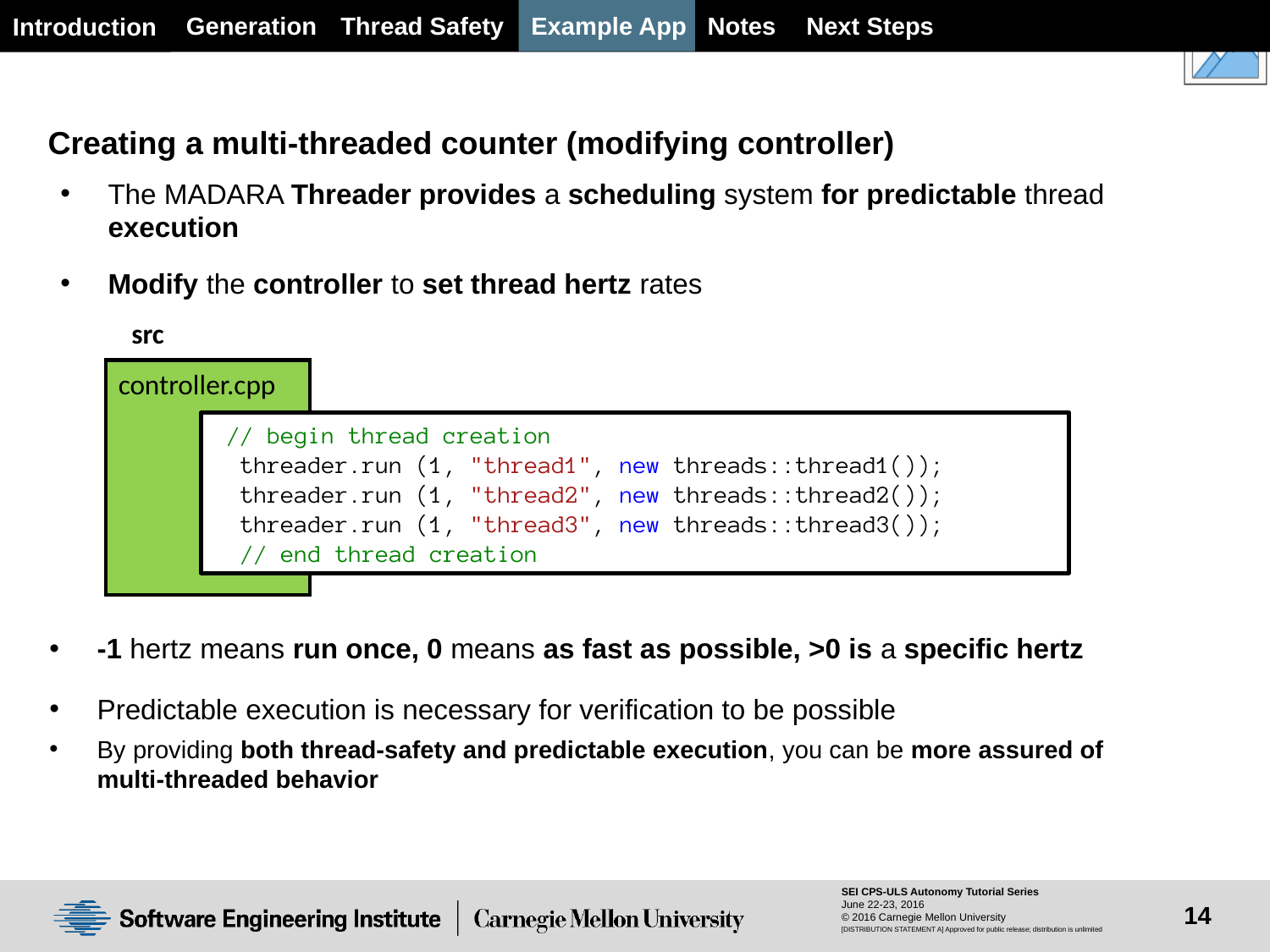

Generation
Thread Safety
Example App
Next Steps
Notes
Introduction

Creating a multi-threaded counter (modifying controller)
The MADARA Threader provides a scheduling system for predictable thread execution
Modify the controller to set thread hertz rates
src
controller.cpp
 // begin thread creation
  threader.run (1, "thread1", new threads::thread1());
  threader.run (1, "thread2", new threads::thread2());
  threader.run (1, "thread3", new threads::thread3());
  // end thread creation
-1 hertz means run once, 0 means as fast as possible, >0 is a specific hertz
Predictable execution is necessary for verification to be possible
By providing both thread-safety and predictable execution, you can be more assured of multi-threaded behavior